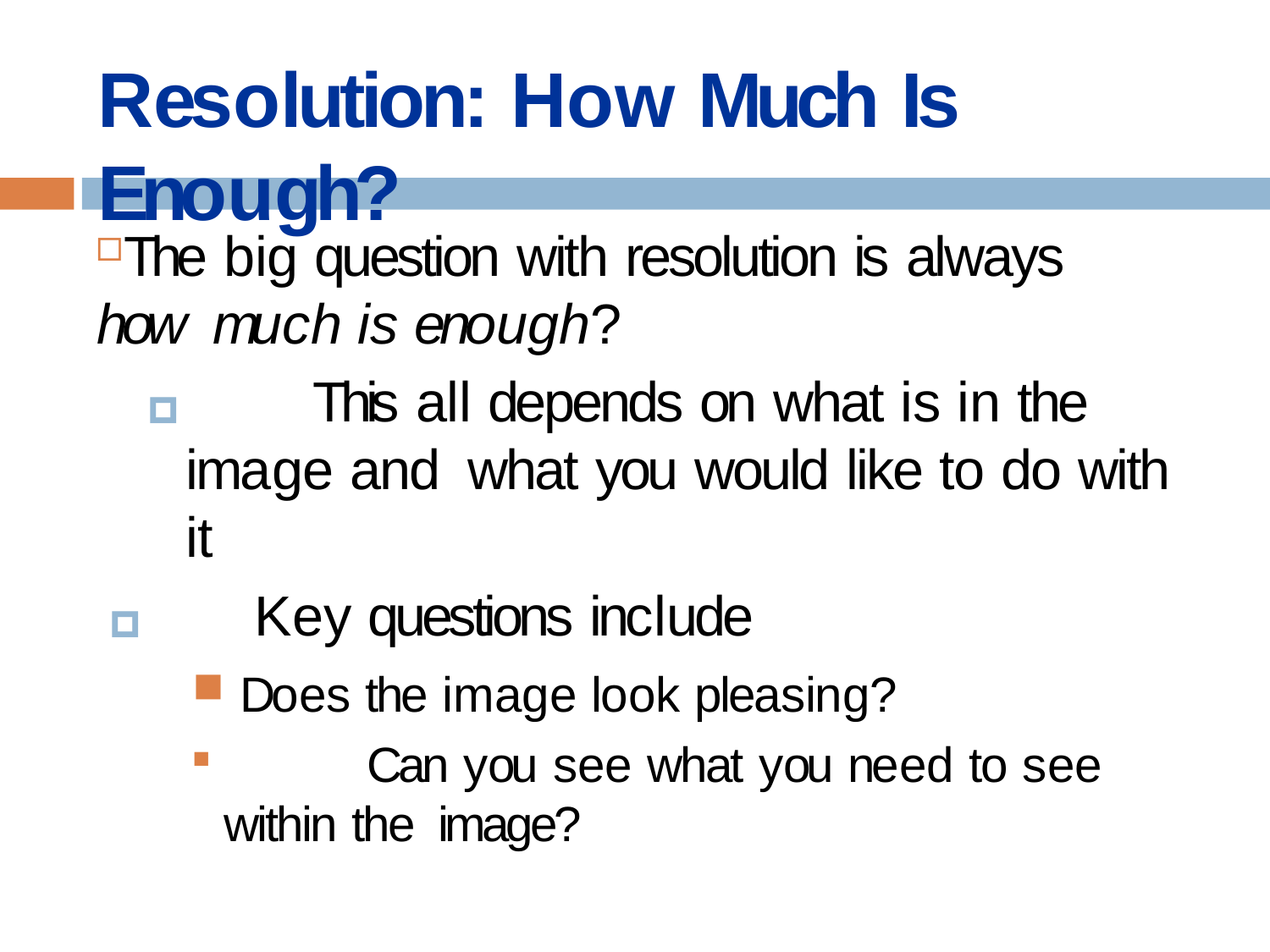

# Resolution: How Much Is Enough?
The big question with resolution is always how  much is enough?
🞑		This all depends on what is in the image and  what you would like to do with it
🞑	Key questions include
Does the image look pleasing?
	Can you see what you need to see within the  image?